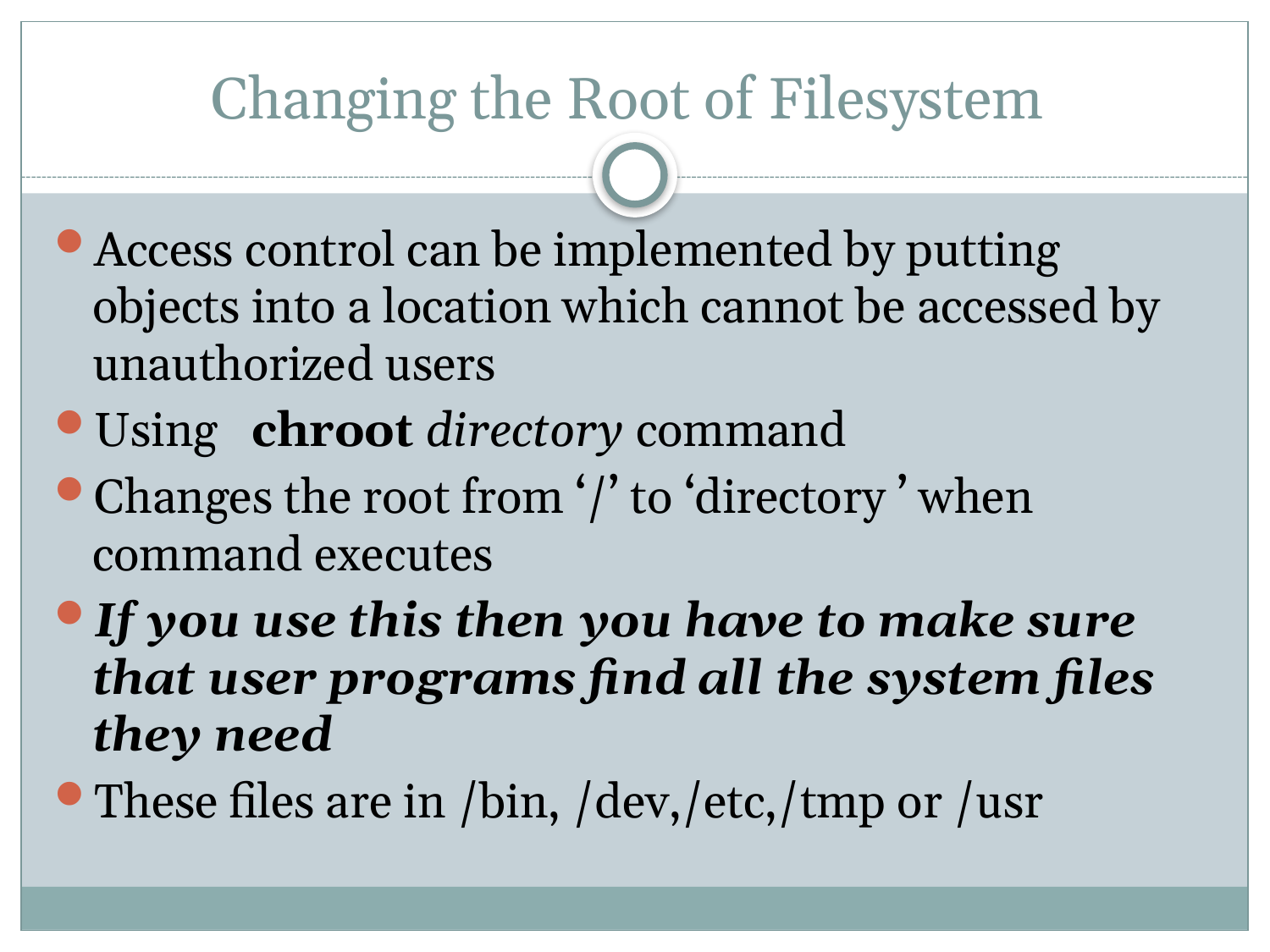

# Changing the Root of Filesystem
Access control can be implemented by putting objects into a location which cannot be accessed by unauthorized users
Using   chroot directory command
Changes the root from ‘/’ to ‘directory ’ when command executes
If you use this then you have to make sure that user programs find all the system files they need
These files are in /bin, /dev,/etc,/tmp or /usr